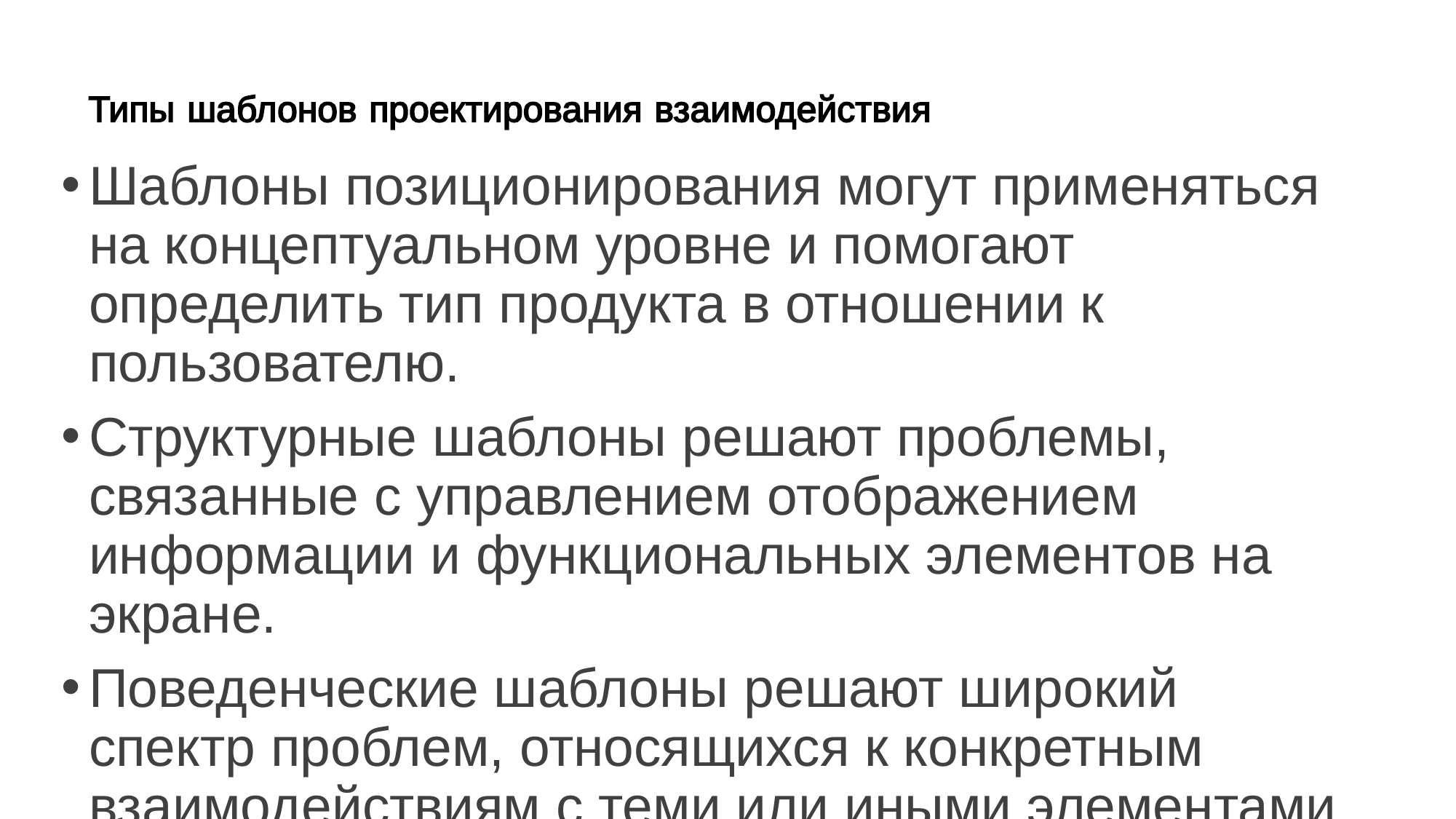

# Типы шаблонов проектирования взаимодействия
Шаблоны позиционирования могут применяться на концептуальном уровне и помогают определить тип продукта в отношении к пользователю.
Структурные шаблоны решают проблемы, связанные с управлением отображением информации и функциональных элементов на экране.
Поведенческие шаблоны решают широкий спектр проблем, относящихся к конкретным взаимодействиям с теми или иными элементами интерфейса.